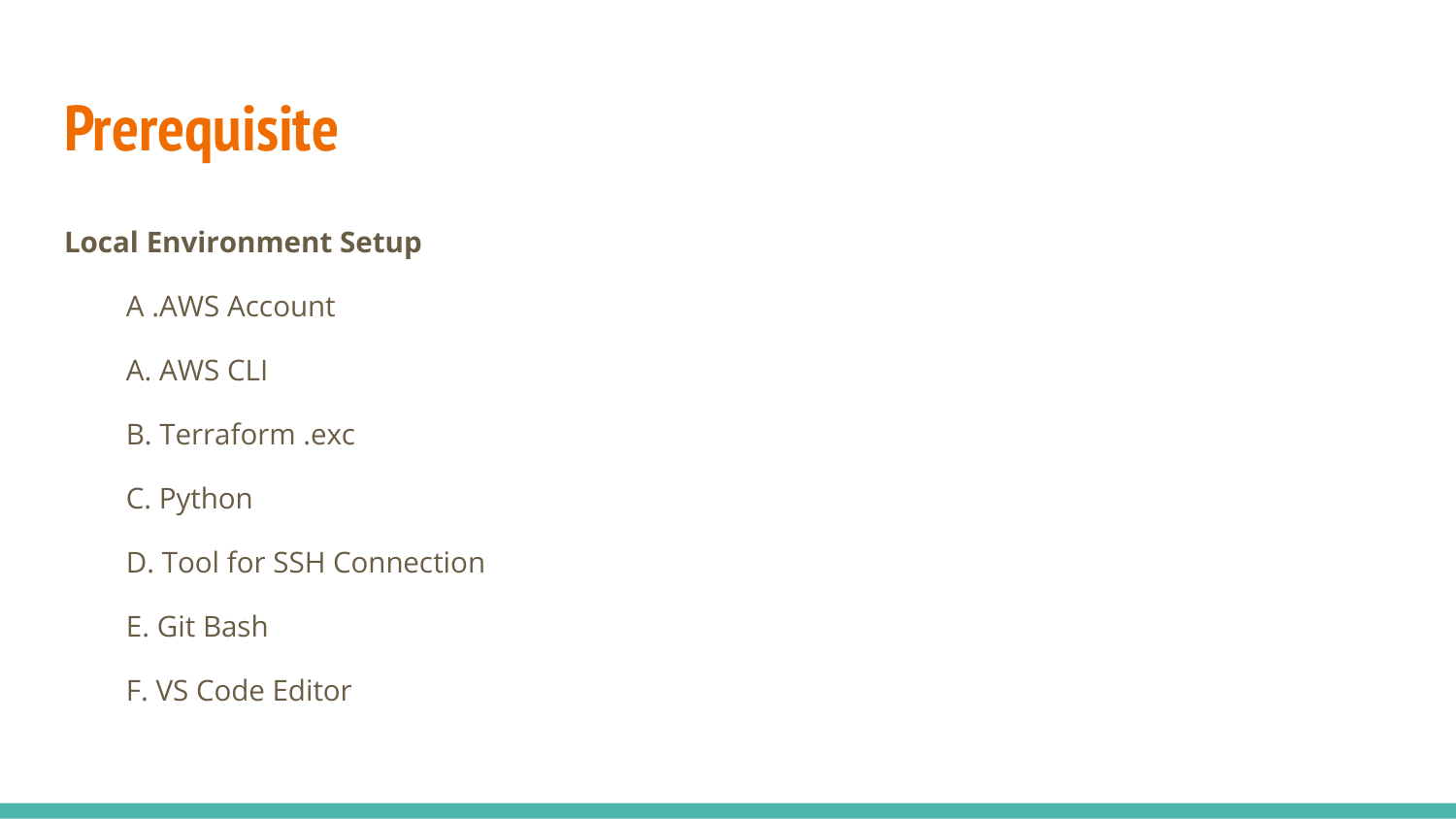

# Prerequisite
Local Environment Setup
A .AWS Account
A. AWS CLI
B. Terraform .exc
C. Python
D. Tool for SSH Connection
E. Git Bash
F. VS Code Editor